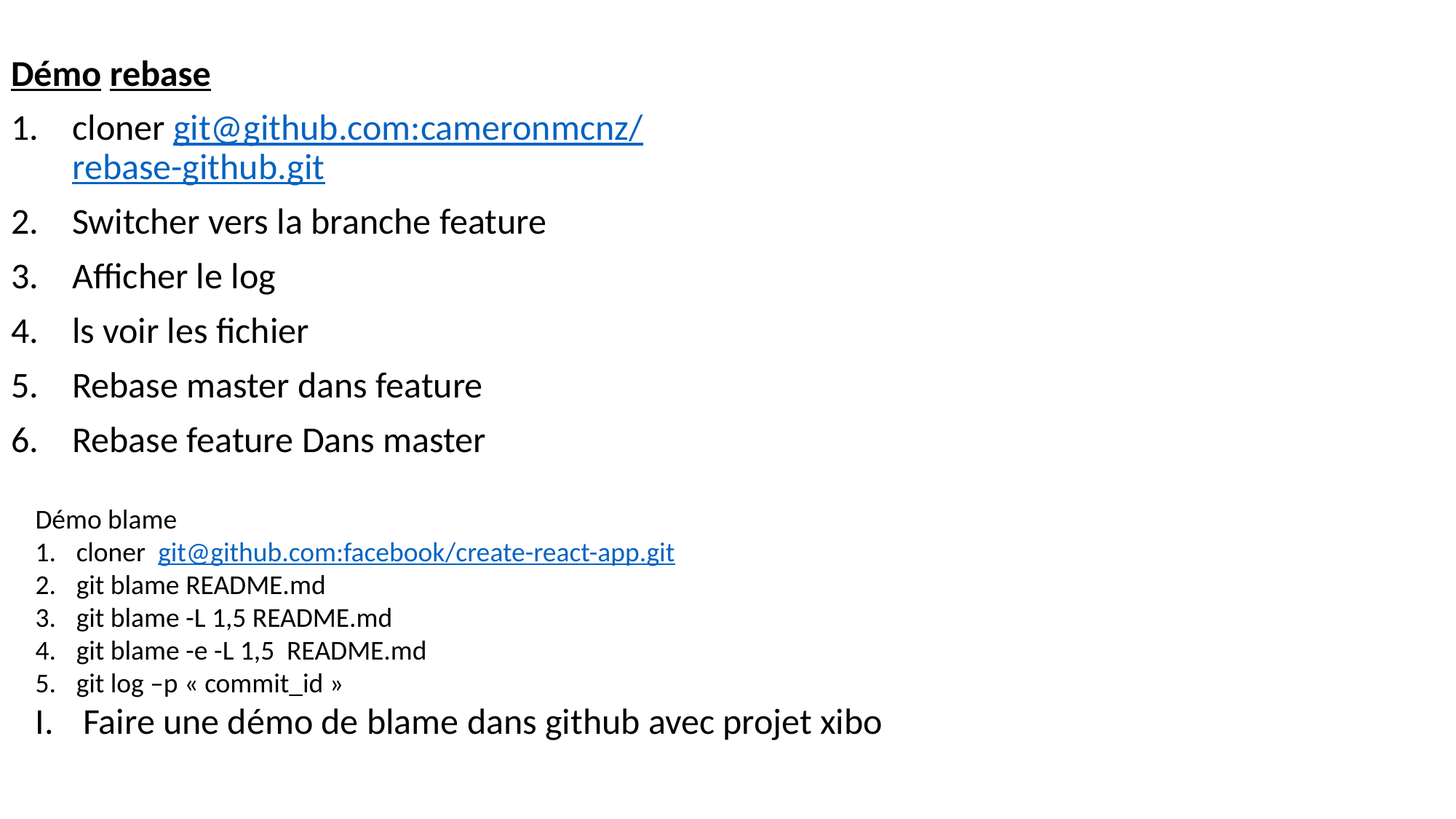

Démo rebase
cloner git@github.com:cameronmcnz/rebase-github.git
Switcher vers la branche feature
Afficher le log
ls voir les fichier
Rebase master dans feature
Rebase feature Dans master
Démo blame
cloner  git@github.com:facebook/create-react-app.git
git blame README.md
git blame -L 1,5 README.md
git blame -e -L 1,5  README.md
git log –p « commit_id »
Faire une démo de blame dans github avec projet xibo